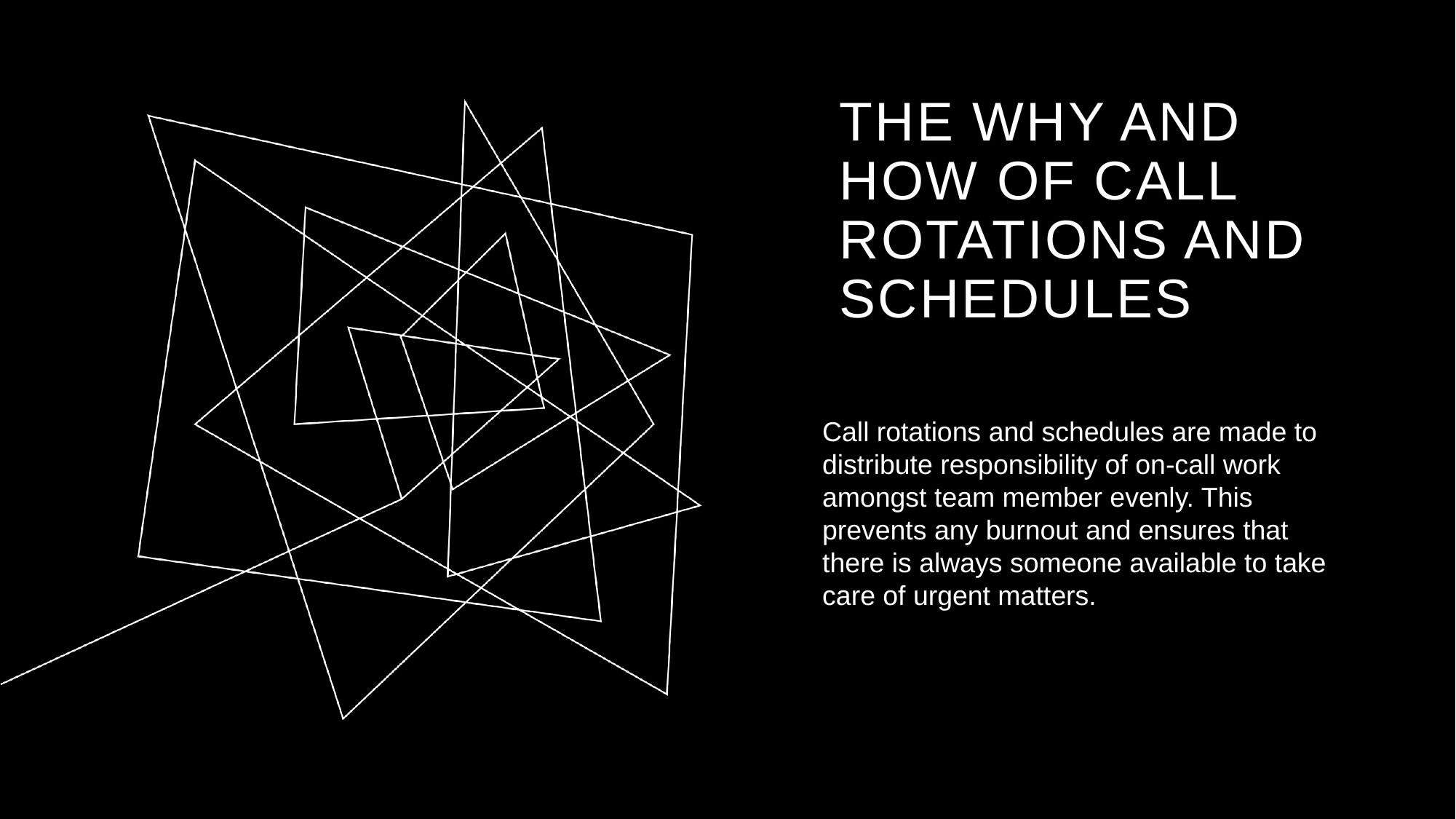

# The why and how of call rotations and schedules
Call rotations and schedules are made to distribute responsibility of on-call work amongst team member evenly. This prevents any burnout and ensures that there is always someone available to take care of urgent matters.